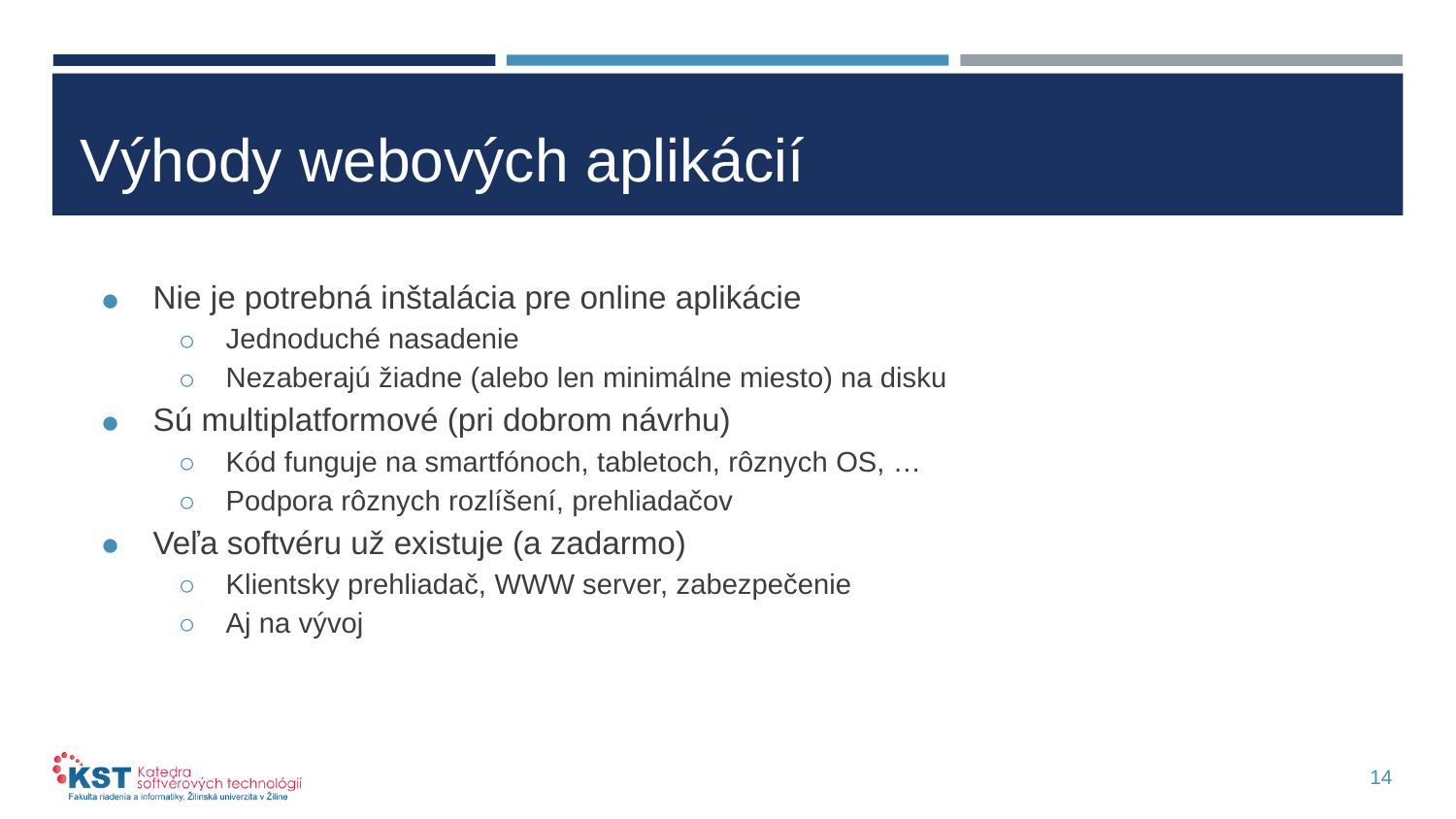

# Výhody webových aplikácií
Nie je potrebná inštalácia pre online aplikácie
Jednoduché nasadenie
Nezaberajú žiadne (alebo len minimálne miesto) na disku
Sú multiplatformové (pri dobrom návrhu)
Kód funguje na smartfónoch, tabletoch, rôznych OS, …
Podpora rôznych rozlíšení, prehliadačov
Veľa softvéru už existuje (a zadarmo)
Klientsky prehliadač, WWW server, zabezpečenie
Aj na vývoj
14